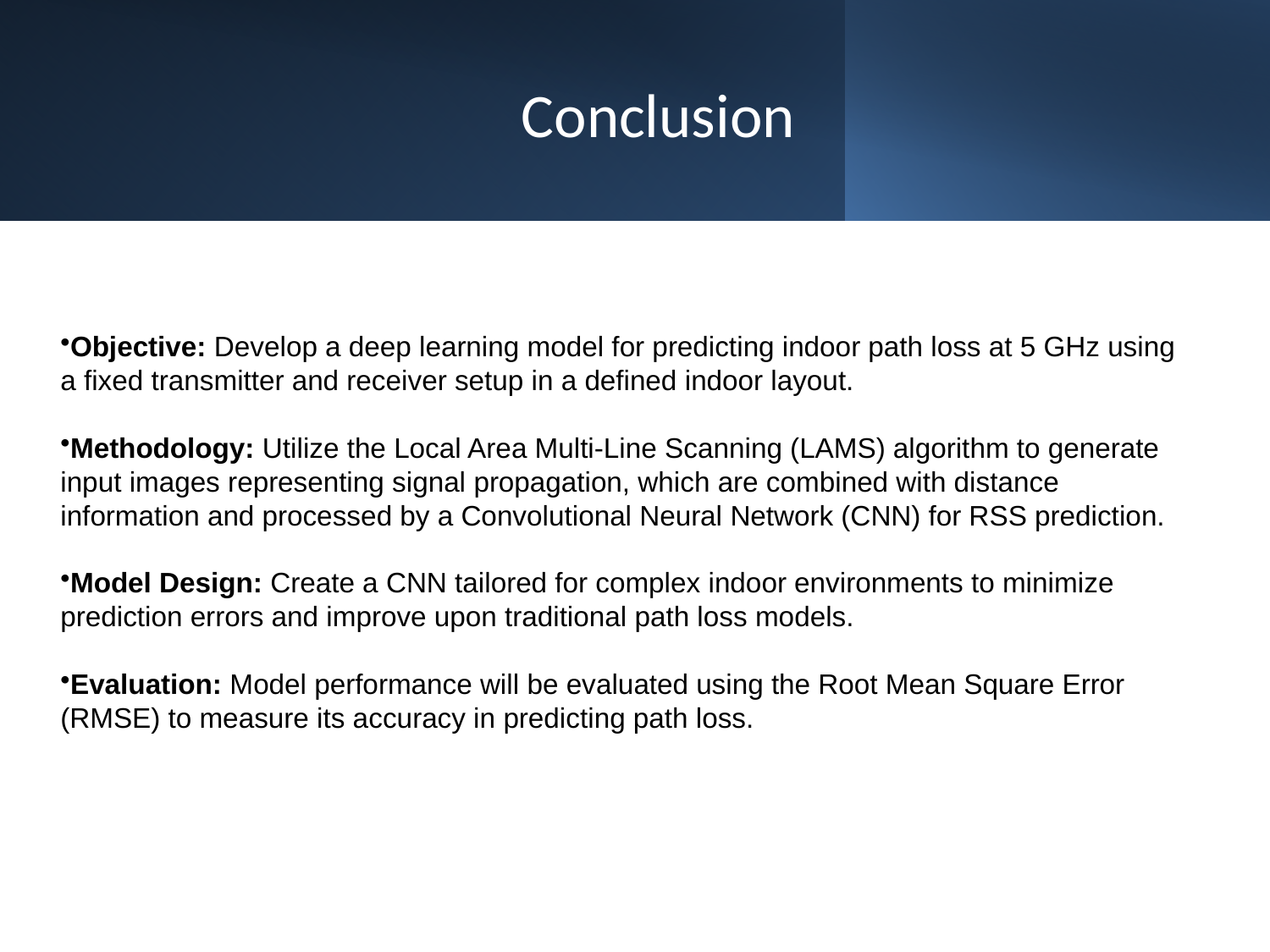

# Conclusion
Objective: Develop a deep learning model for predicting indoor path loss at 5 GHz using a fixed transmitter and receiver setup in a defined indoor layout.

Methodology: Utilize the Local Area Multi-Line Scanning (LAMS) algorithm to generate input images representing signal propagation, which are combined with distance information and processed by a Convolutional Neural Network (CNN) for RSS prediction.

Model Design: Create a CNN tailored for complex indoor environments to minimize prediction errors and improve upon traditional path loss models.

Evaluation: Model performance will be evaluated using the Root Mean Square Error (RMSE) to measure its accuracy in predicting path loss.